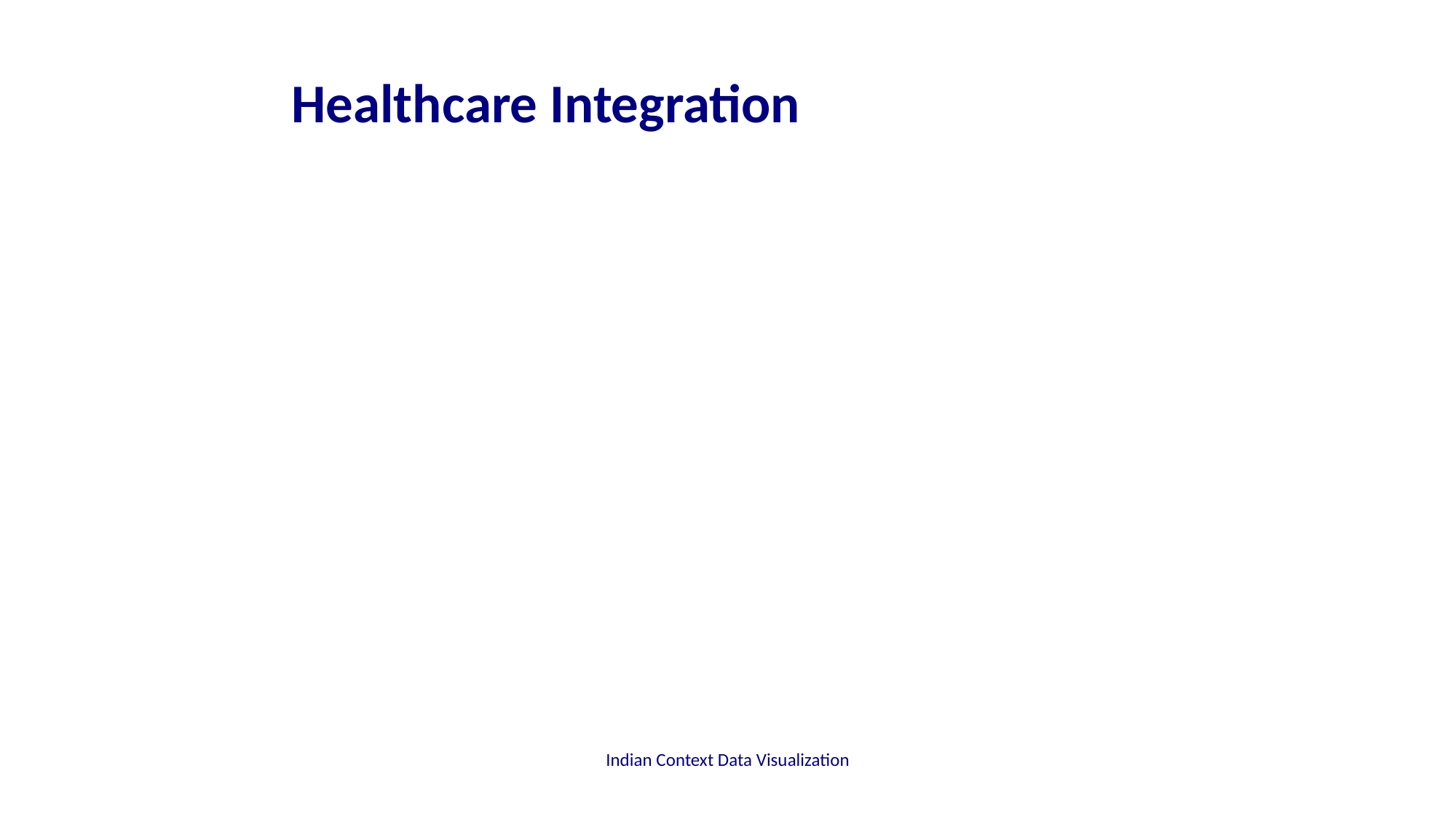

# Healthcare Integration
Indian Context Data Visualization